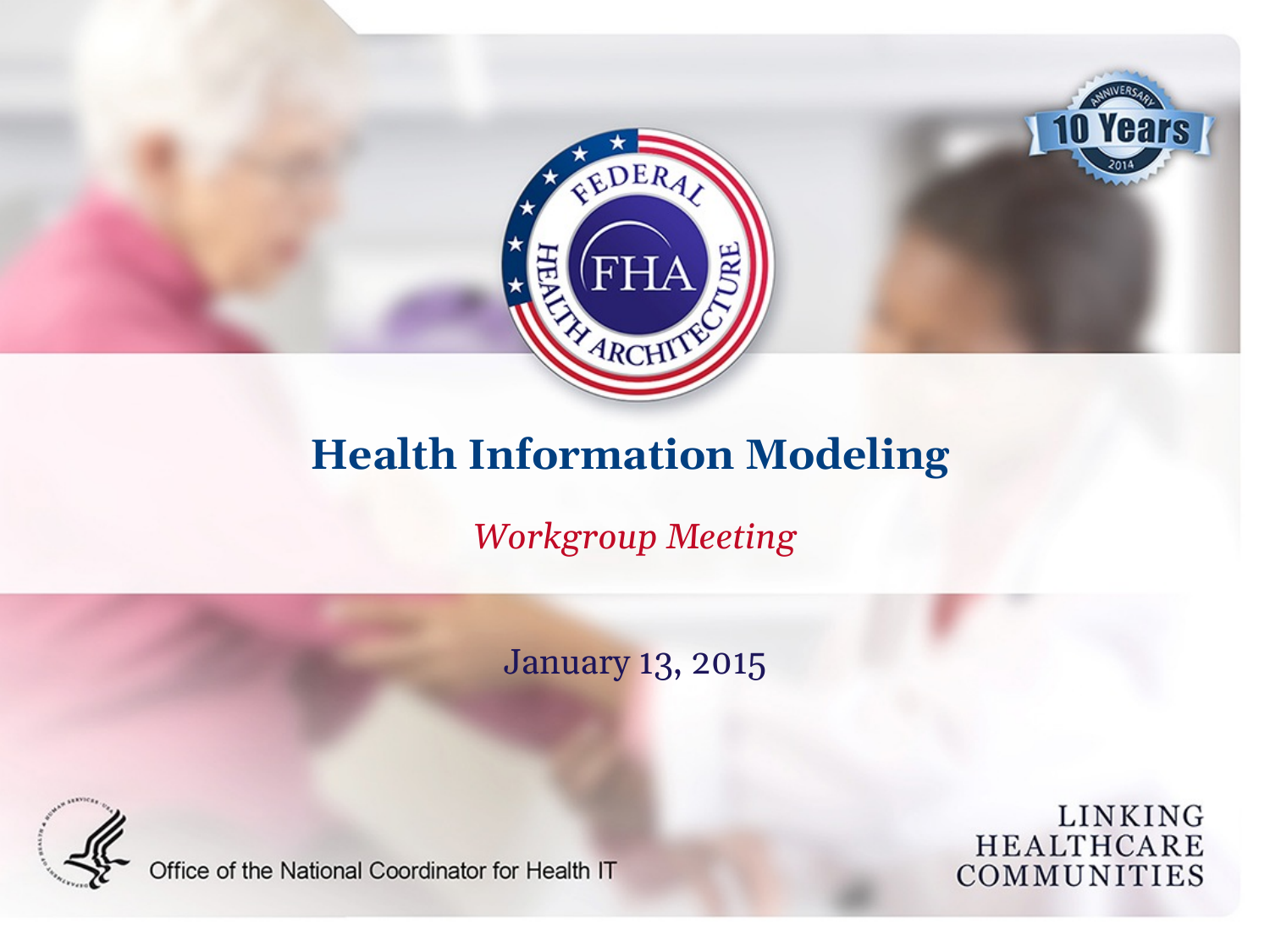

Health Information Modeling
Workgroup Meeting
January 13, 2015